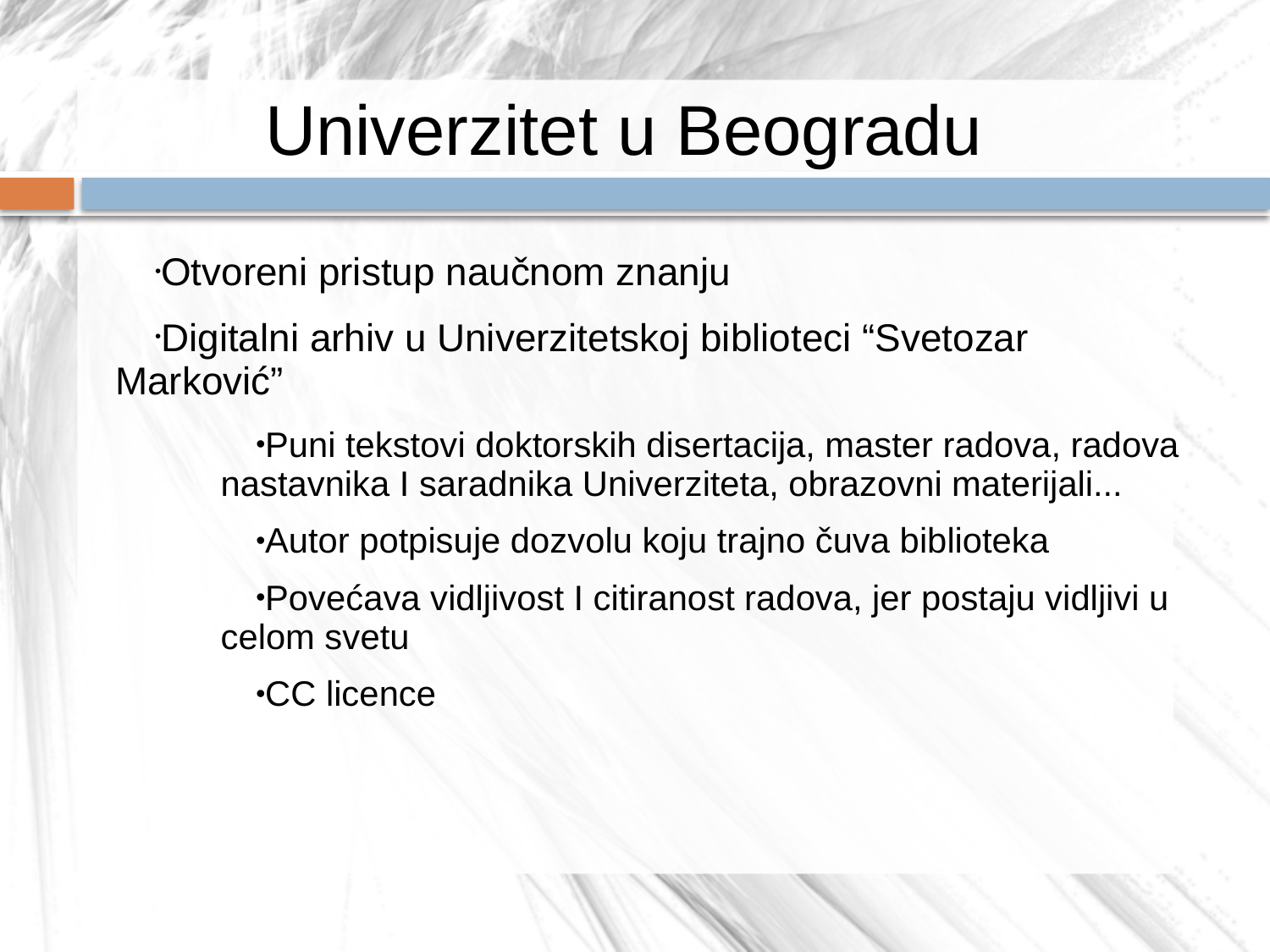

# Univerzitet u Beogradu
Otvoreni pristup naučnom znanju
Digitalni arhiv u Univerzitetskoj biblioteci “Svetozar Marković”
Puni tekstovi doktorskih disertacija, master radova, radova nastavnika I saradnika Univerziteta, obrazovni materijali...
Autor potpisuje dozvolu koju trajno čuva biblioteka
Povećava vidljivost I citiranost radova, jer postaju vidljivi u celom svetu
CC licence